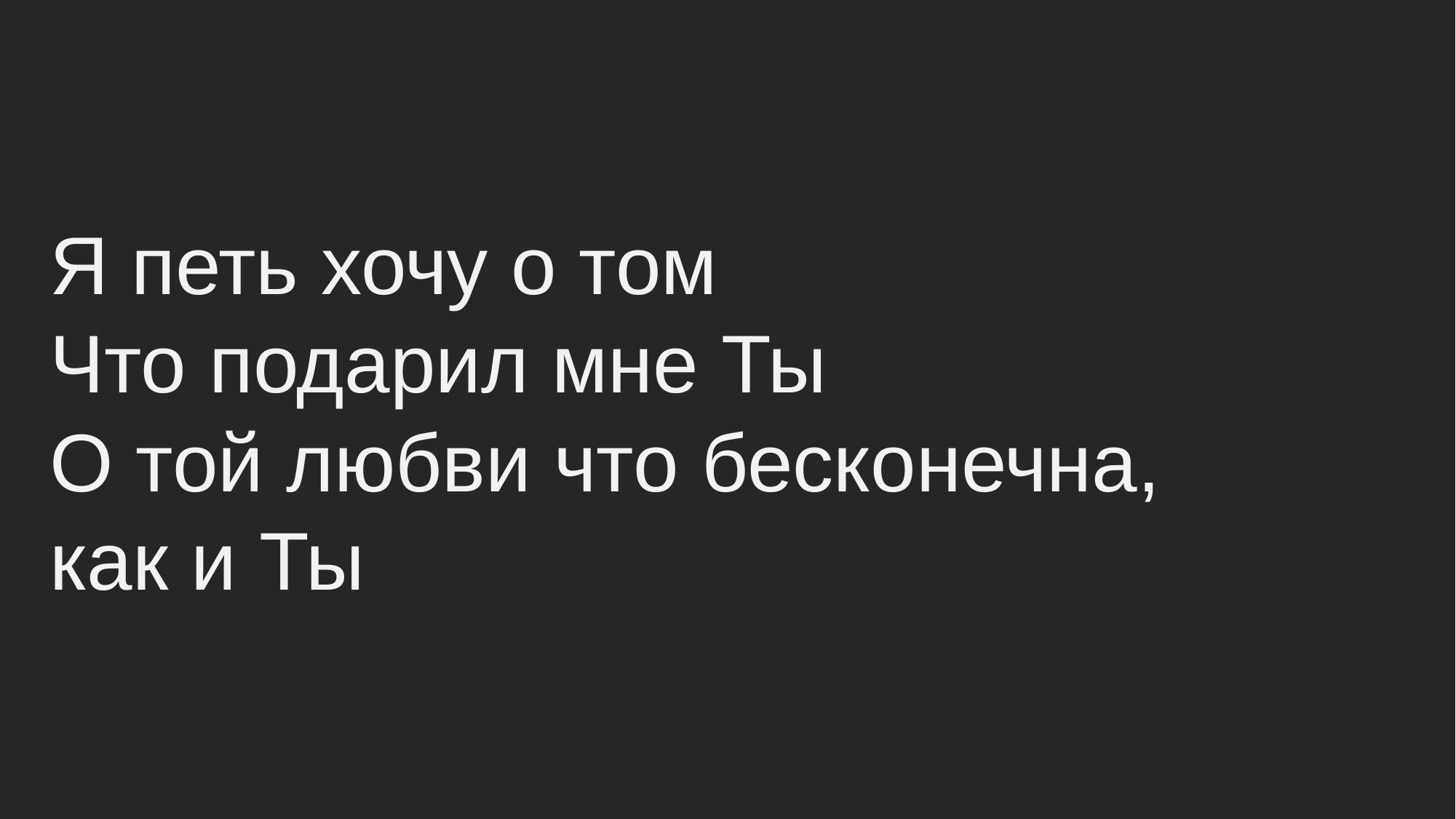

# Я петь хочу о том Что подарил мне Ты О той любви что бесконечна, как и Ты